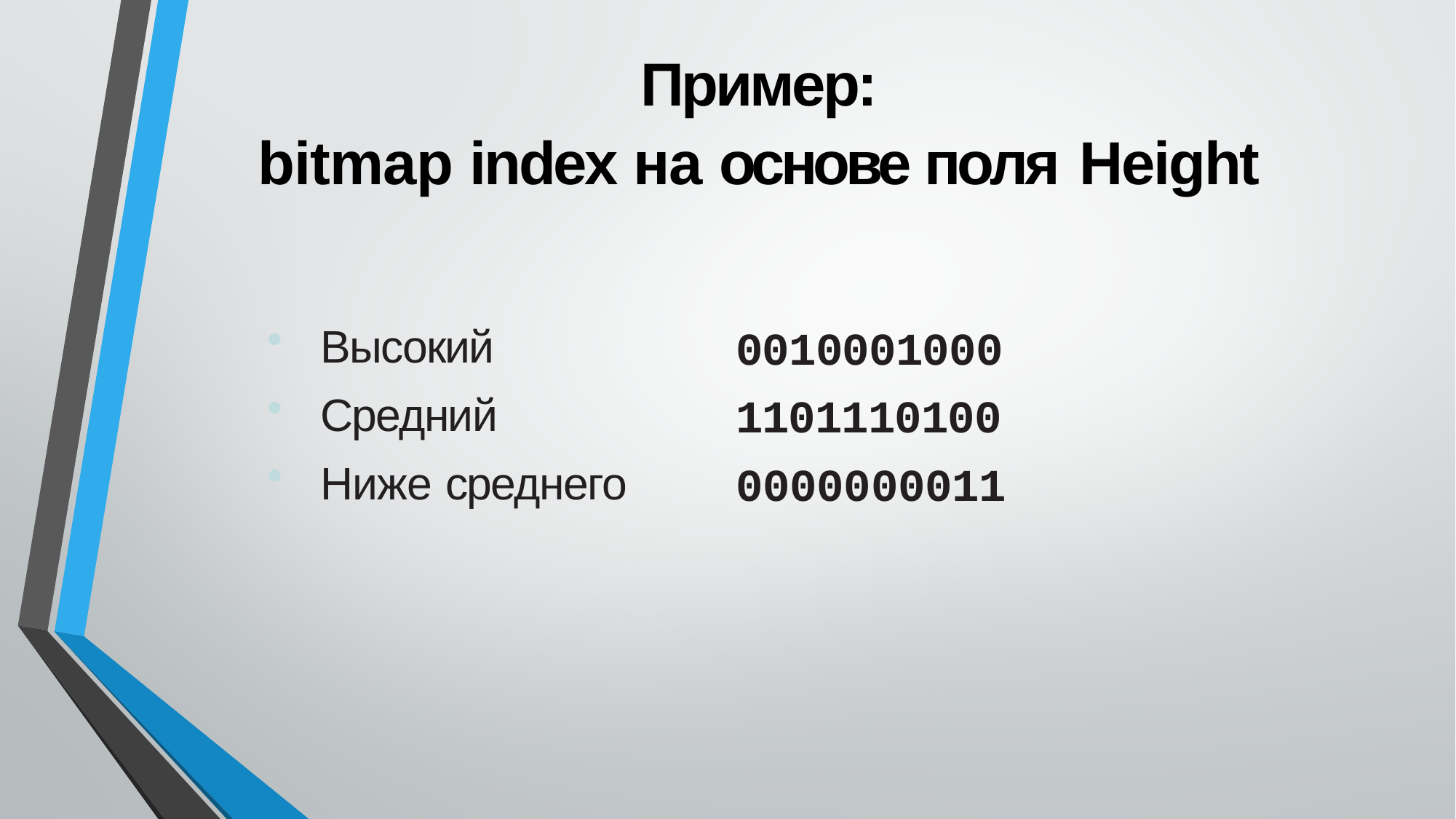

Пример:
bitmap index на основе поля Height
Высокий
Средний
Ниже среднего
0010001000
1101110100
0000000011